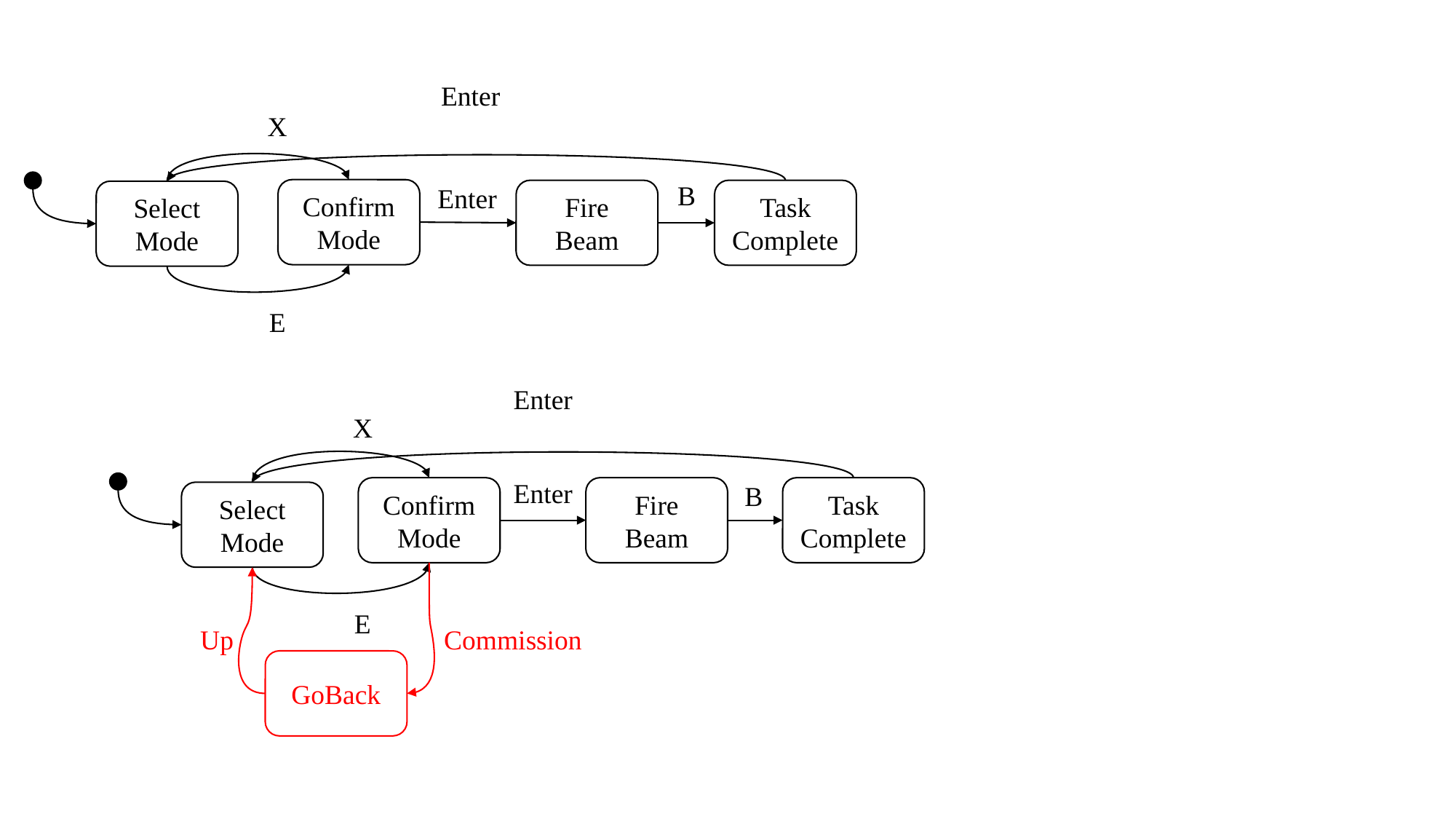

Enter
X

B
Enter
Confirm Mode
Fire Beam
Task Complete
Select Mode
E
Enter
X
Enter

B
Task Complete
Confirm Mode
Fire Beam
Select Mode
E
Up
Commission
GoBack